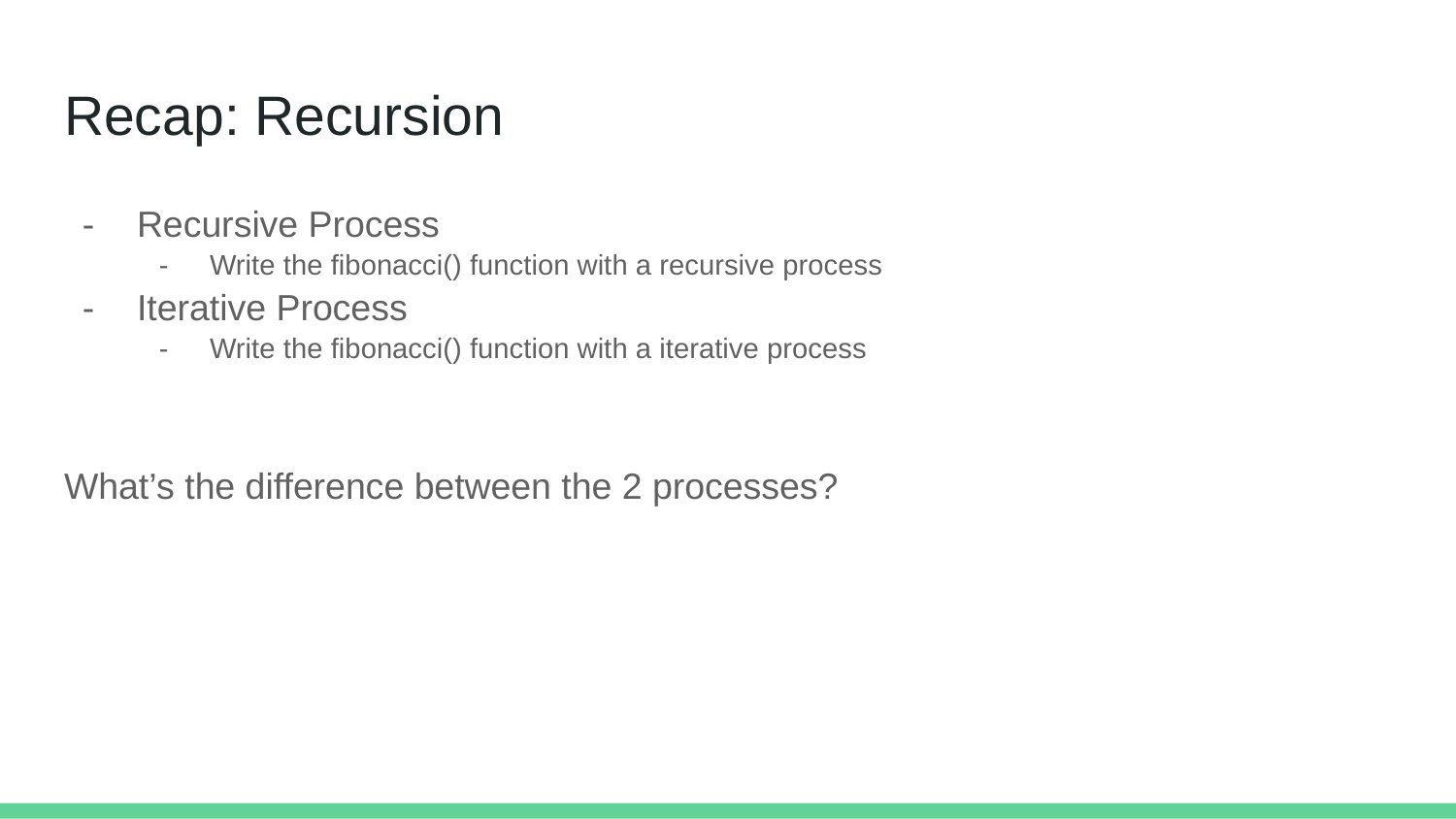

# Recap: Recursion
Recursive Process
Write the fibonacci() function with a recursive process
Iterative Process
Write the fibonacci() function with a iterative process

What’s the difference between the 2 processes?